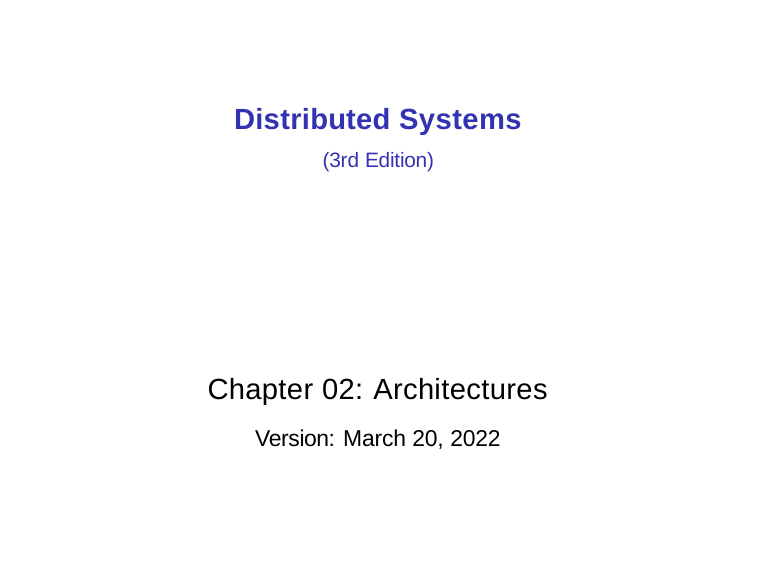

Distributed Systems
(3rd Edition)
Chapter 02: Architectures
Version: March 20, 2022